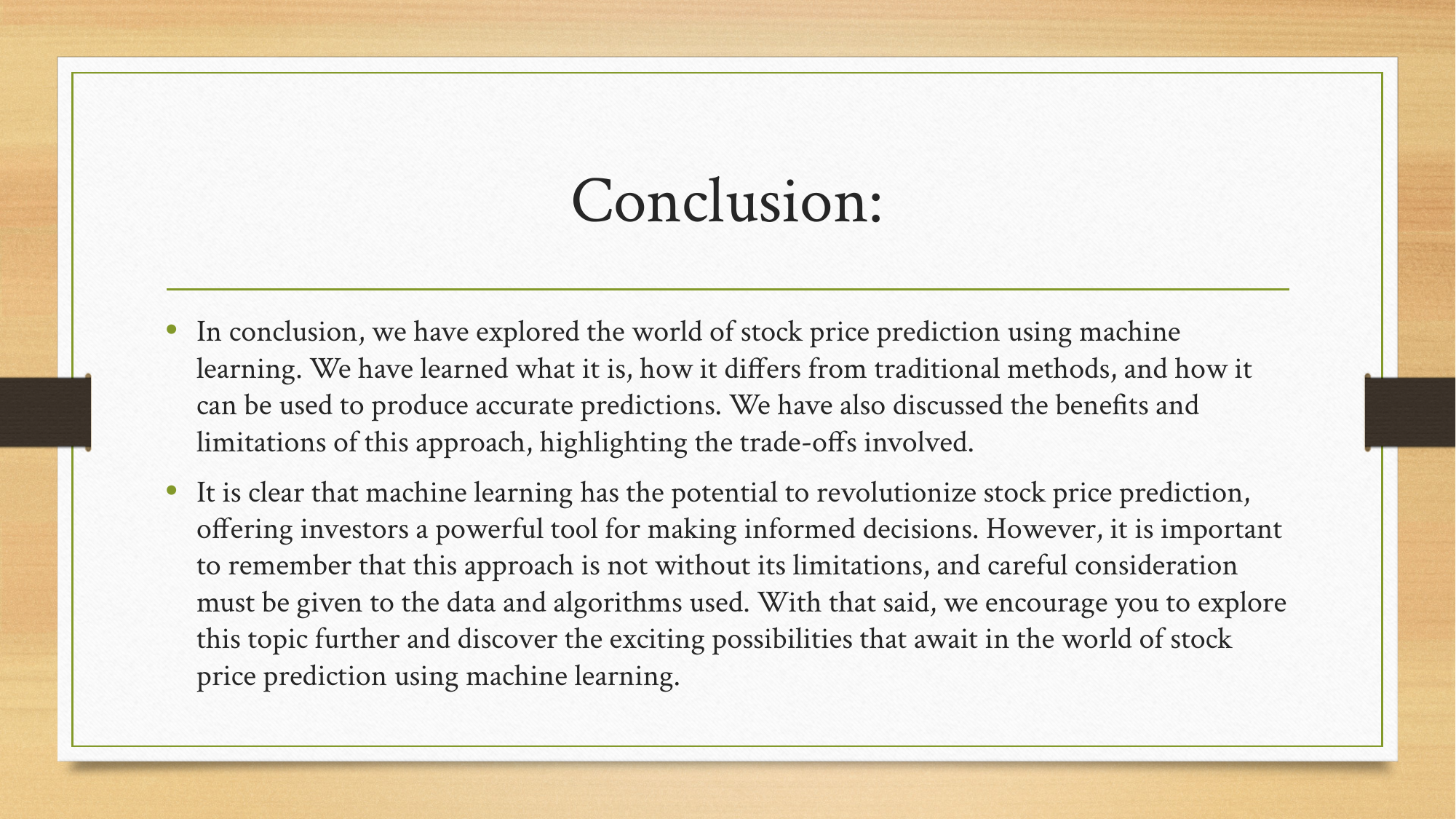

# Conclusion:
In conclusion, we have explored the world of stock price prediction using machine learning. We have learned what it is, how it differs from traditional methods, and how it can be used to produce accurate predictions. We have also discussed the benefits and limitations of this approach, highlighting the trade-offs involved.
It is clear that machine learning has the potential to revolutionize stock price prediction, offering investors a powerful tool for making informed decisions. However, it is important to remember that this approach is not without its limitations, and careful consideration must be given to the data and algorithms used. With that said, we encourage you to explore this topic further and discover the exciting possibilities that await in the world of stock price prediction using machine learning.